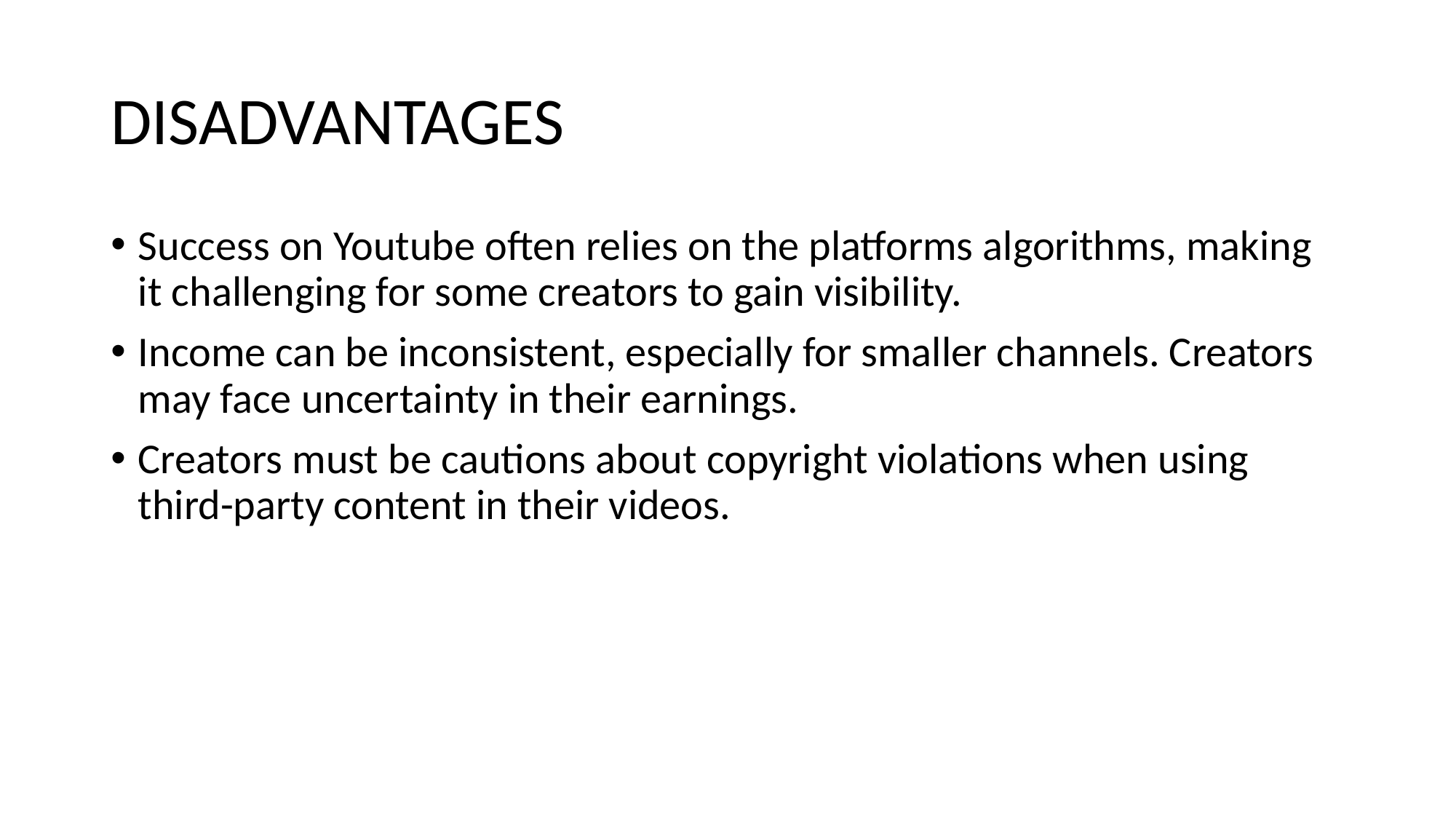

# DISADVANTAGES
Success on Youtube often relies on the platforms algorithms, making it challenging for some creators to gain visibility.
Income can be inconsistent, especially for smaller channels. Creators may face uncertainty in their earnings.
Creators must be cautions about copyright violations when using third-party content in their videos.